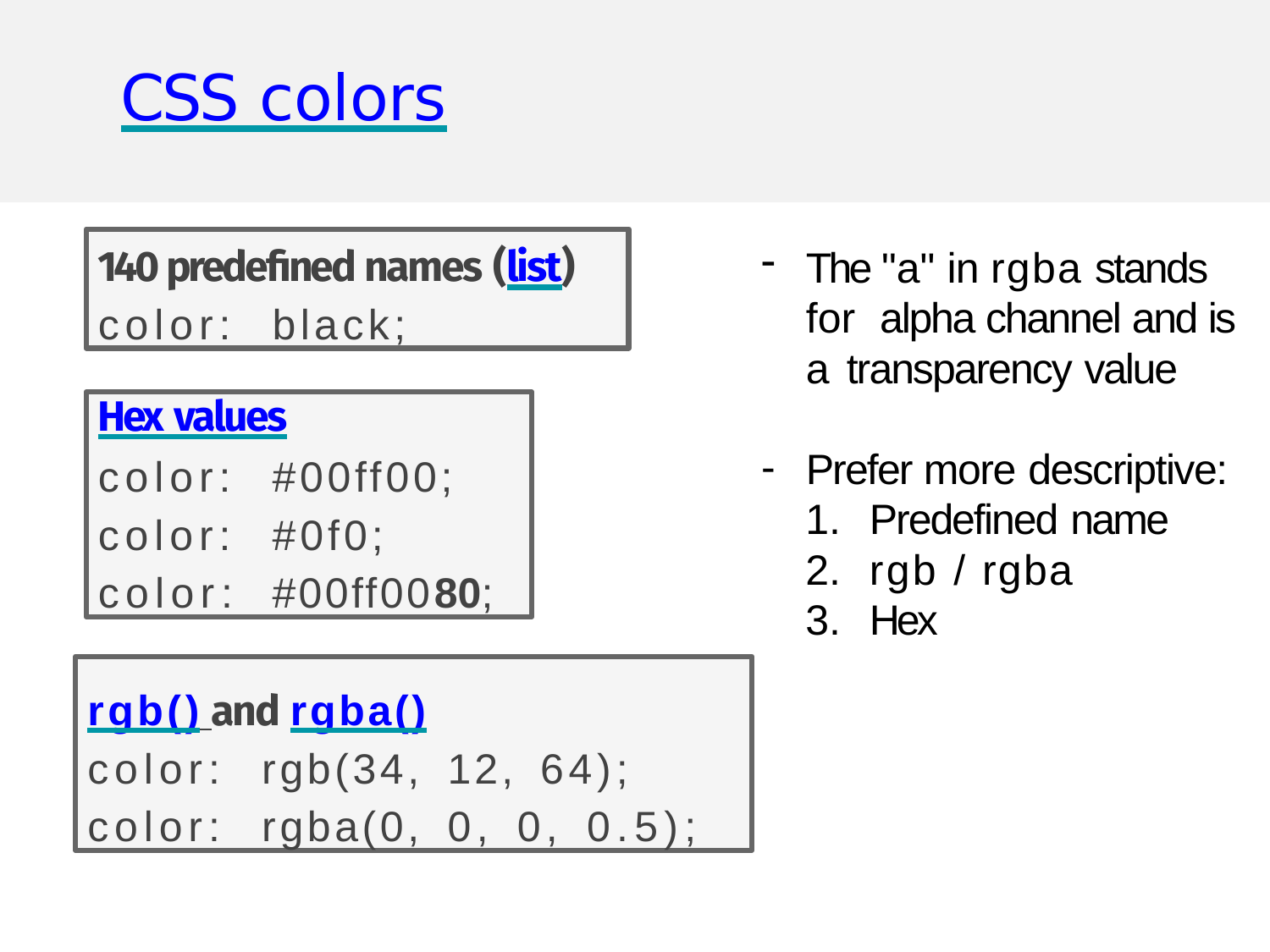

# CSS colors
140 predefined names (list)
color:	black;
The "a" in rgba stands for  alpha channel and is a  transparency value

Prefer more descriptive:
Predefined name
rgb / rgba
Hex
Hex values
color:	#00ff00;  color:	#0f0;  color:	#00ff0080;
rgb() and rgba()
color:	rgb(34,	12,	64);
color:	rgba(0,	0,	0,	0.5);